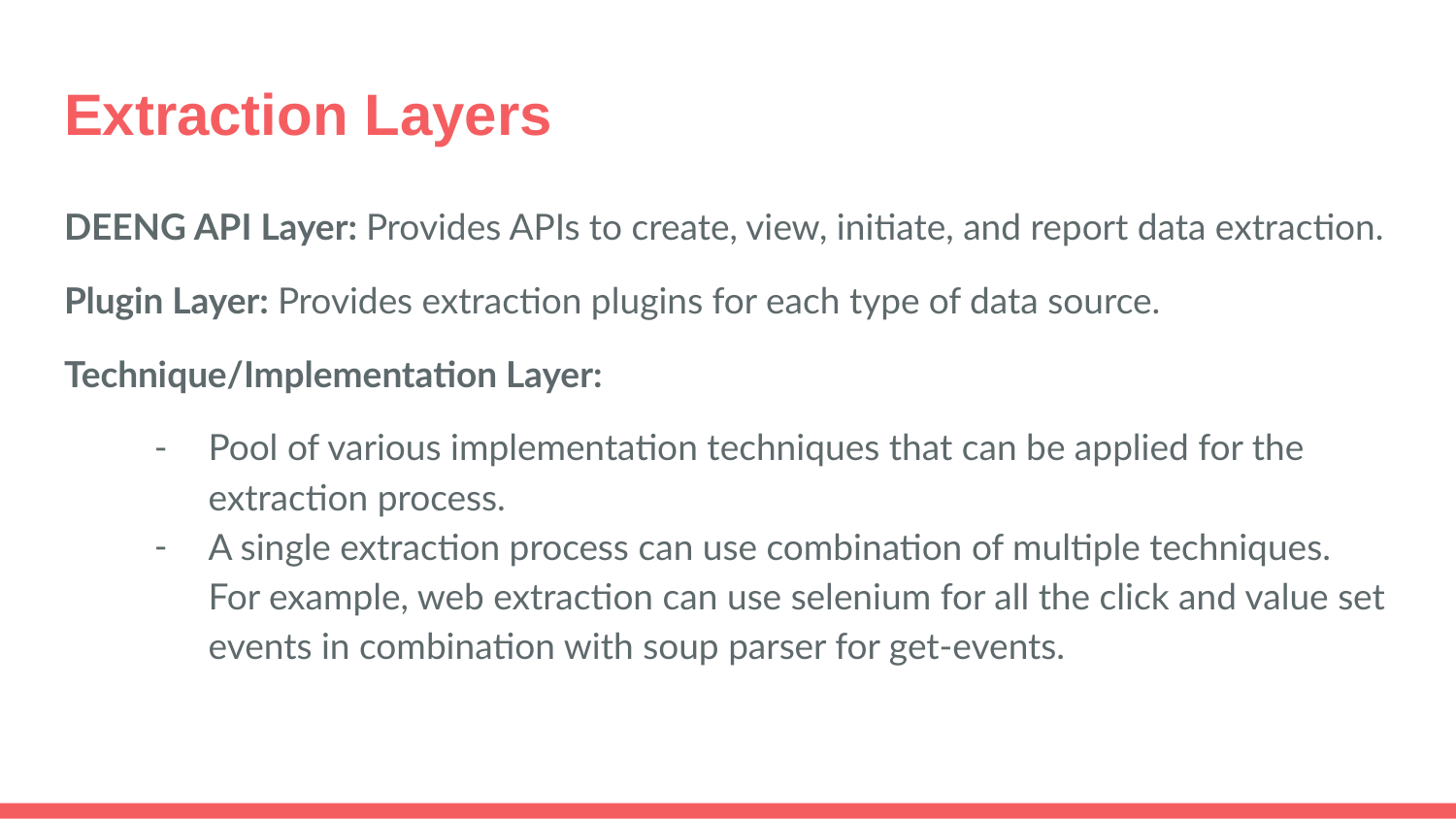

# Extraction Layers

DEENG API Layer: Provides APIs to create, view, initiate, and report data extraction.
Plugin Layer: Provides extraction plugins for each type of data source.
Technique/Implementation Layer:
Pool of various implementation techniques that can be applied for the extraction process.
A single extraction process can use combination of multiple techniques. For example, web extraction can use selenium for all the click and value set events in combination with soup parser for get-events.